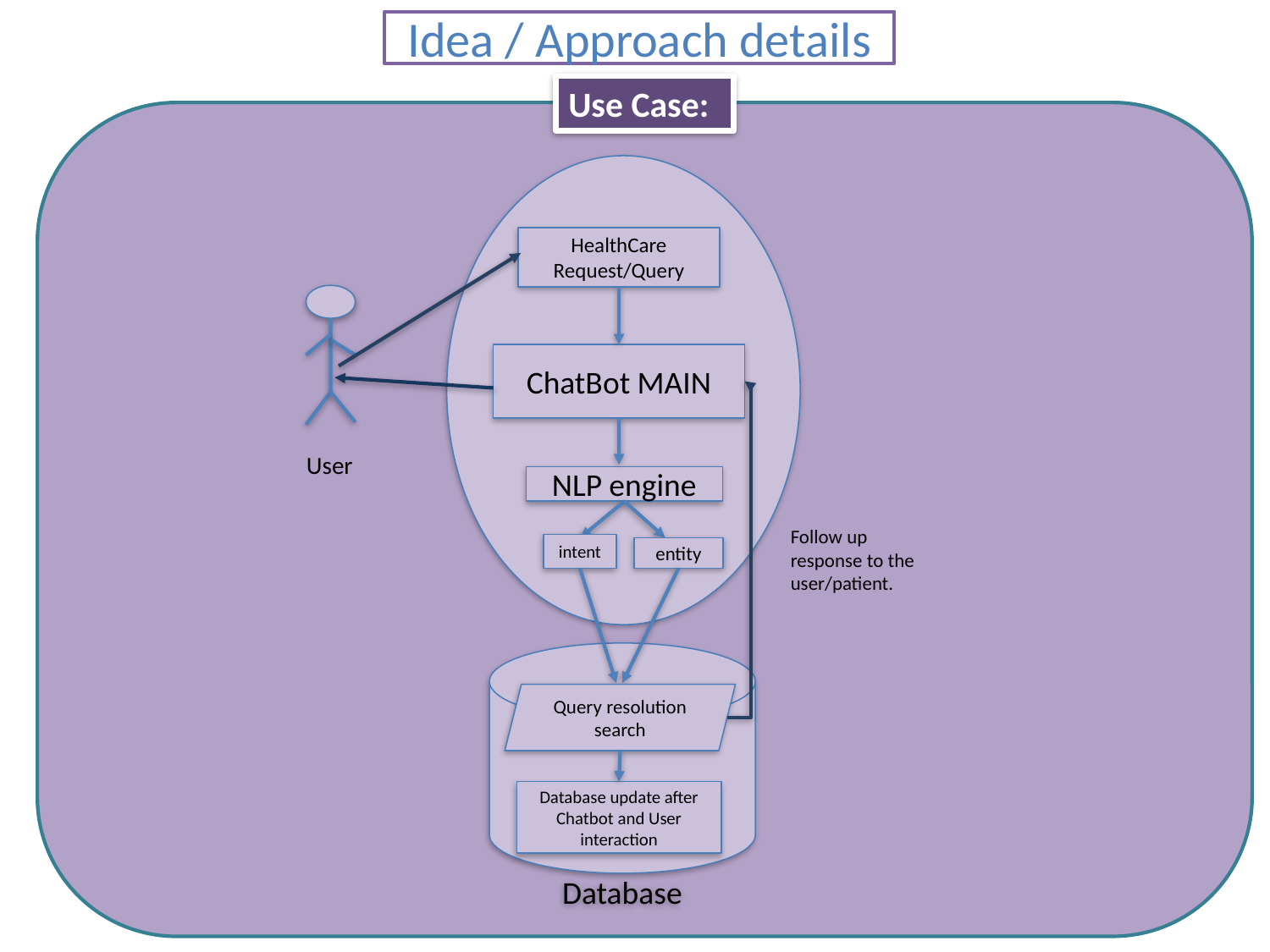

# Idea / Approach details
Use Case:

HealthCare Request/Query

ChatBot MAIN
     User
NLP engine
Follow up response to the user/patient.
intent
entity

Database
Query resolution search

Database update after Chatbot and User interaction